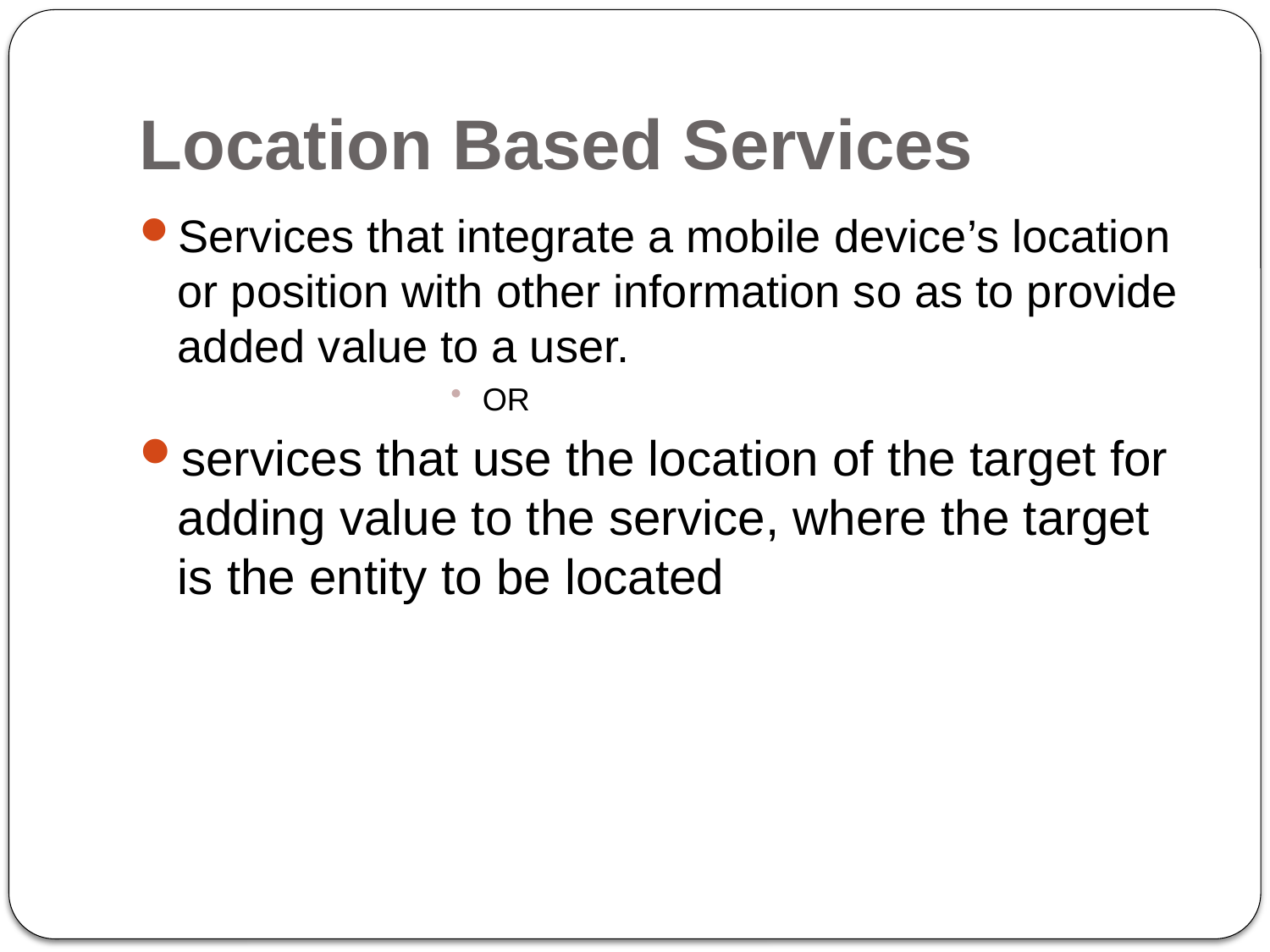

# Location Based Services
Services that integrate a mobile device’s location or position with other information so as to provide added value to a user.
OR
services that use the location of the target for adding value to the service, where the target is the entity to be located